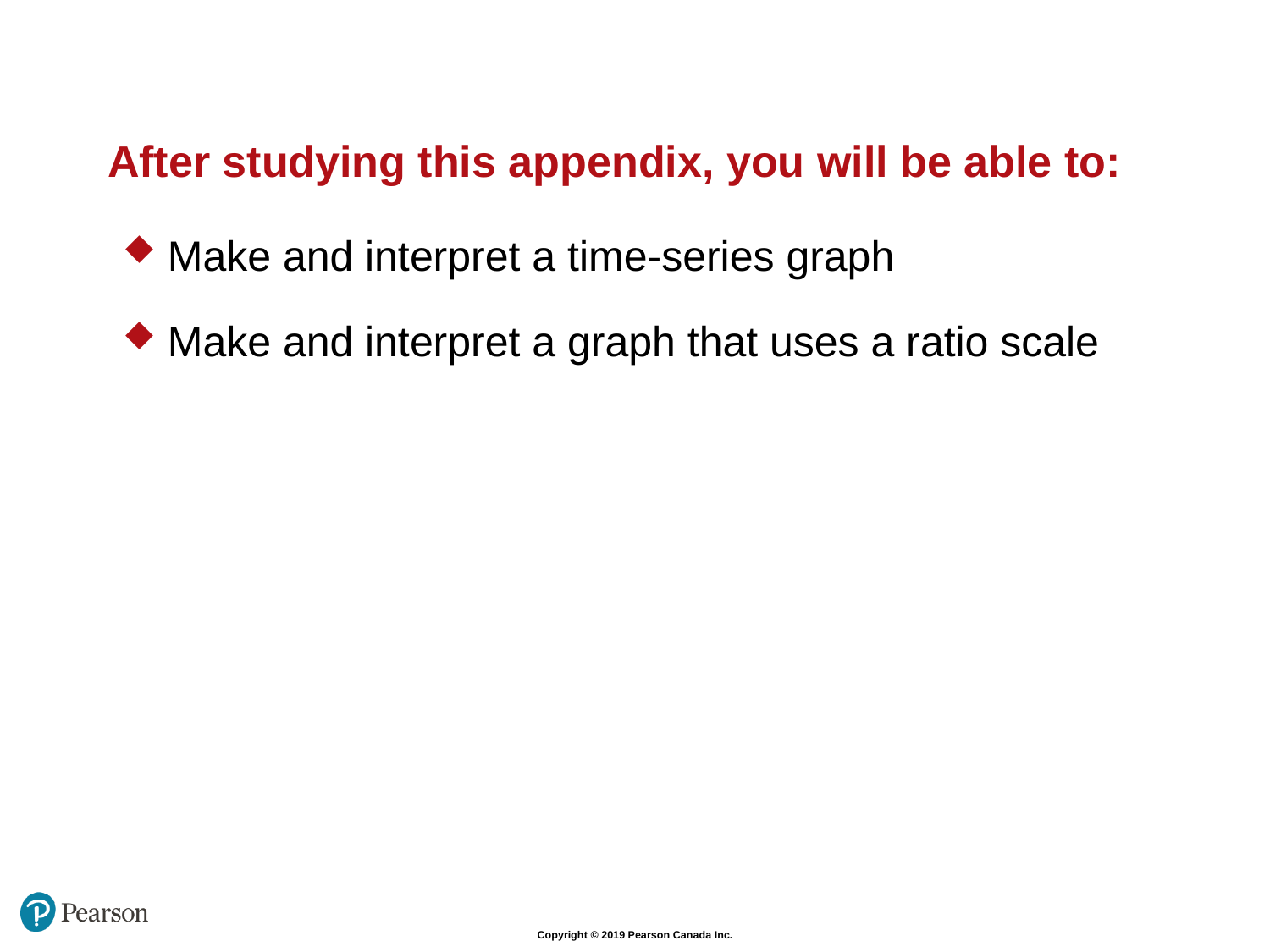

After studying this appendix, you will be able to:
Make and interpret a time-series graph
Make and interpret a graph that uses a ratio scale